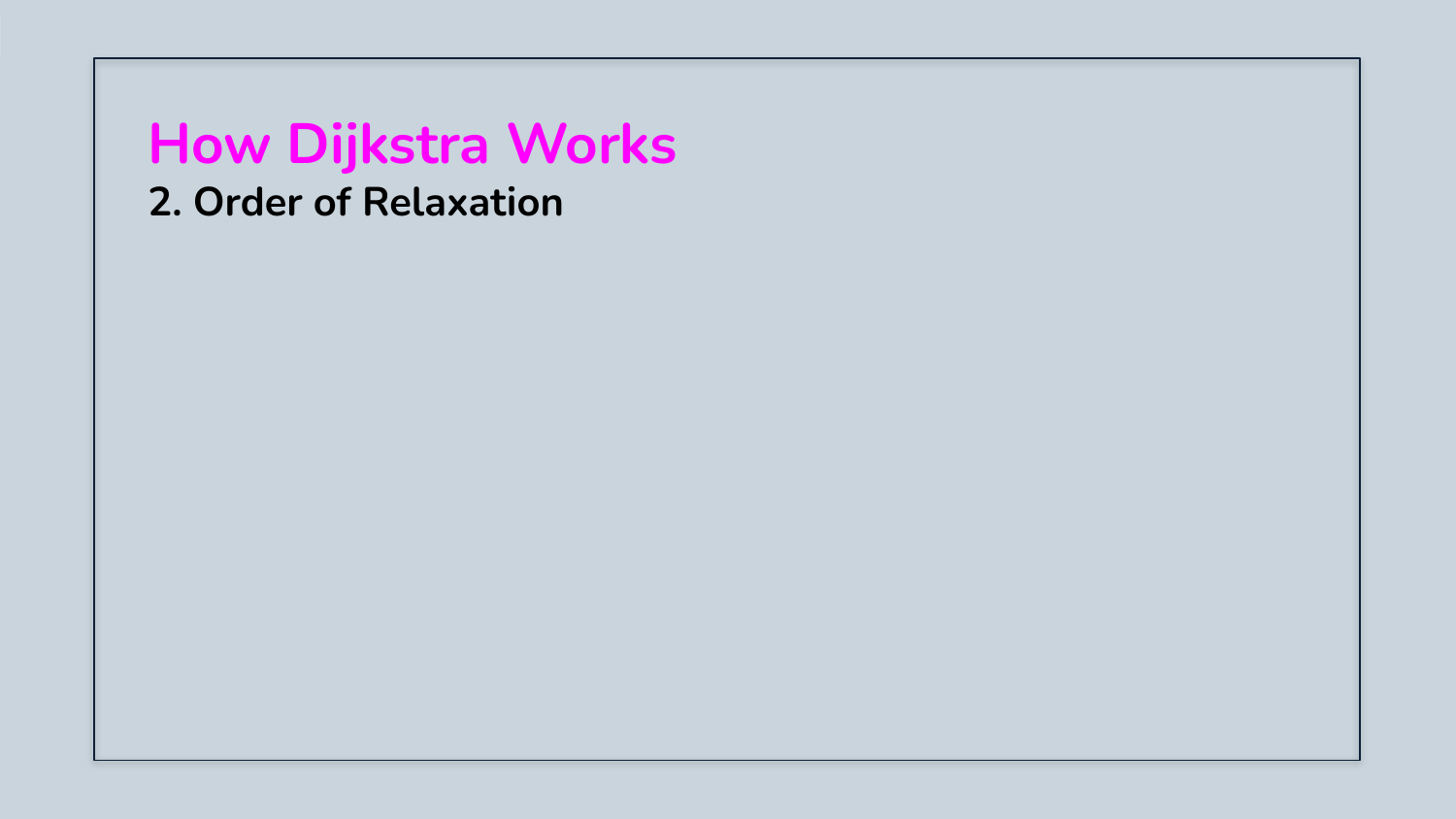

# How Dijkstra Works 2. Order of Relaxation